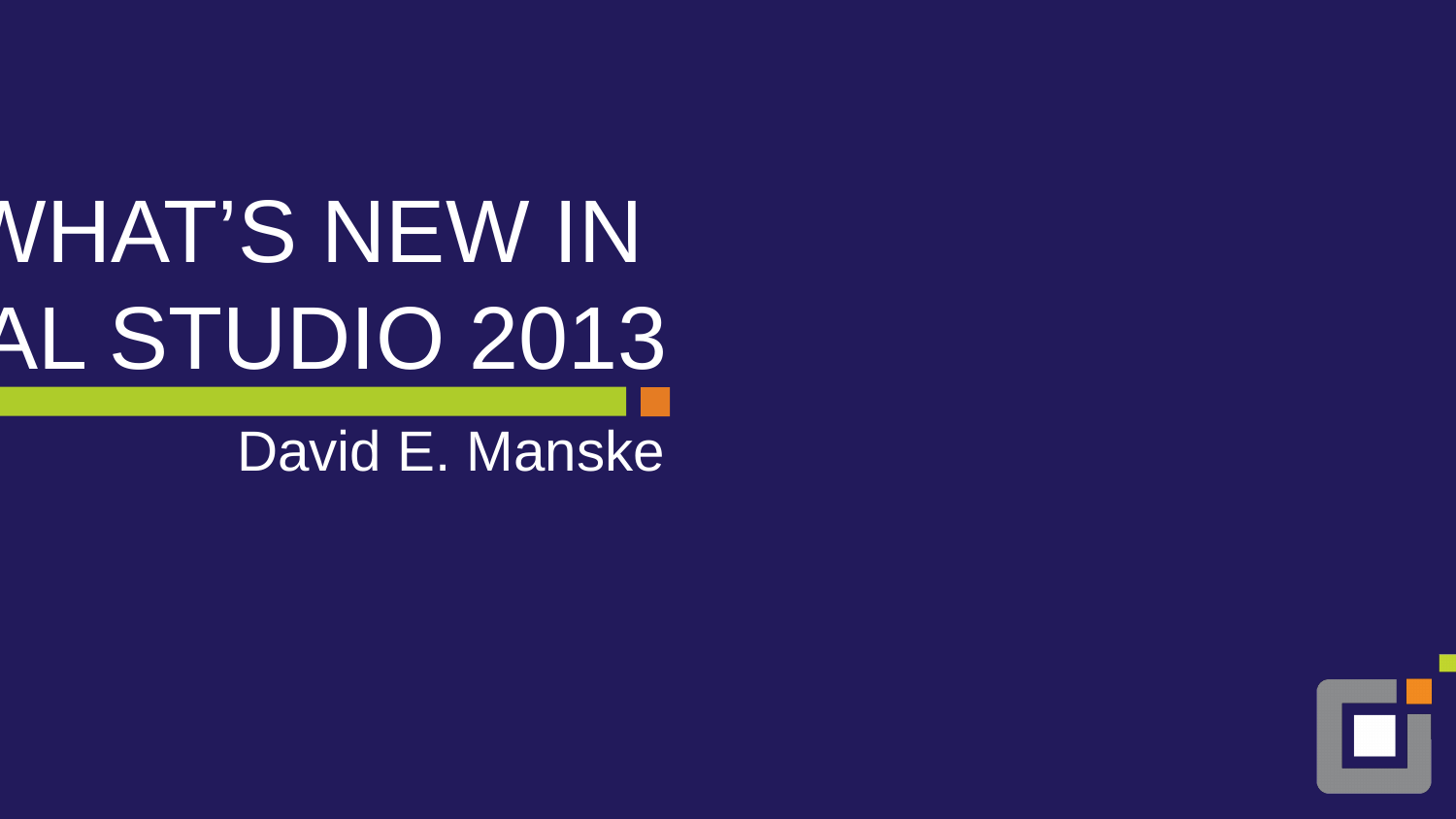

# What’s NEW in Visual Studio 2013
David E. Manske